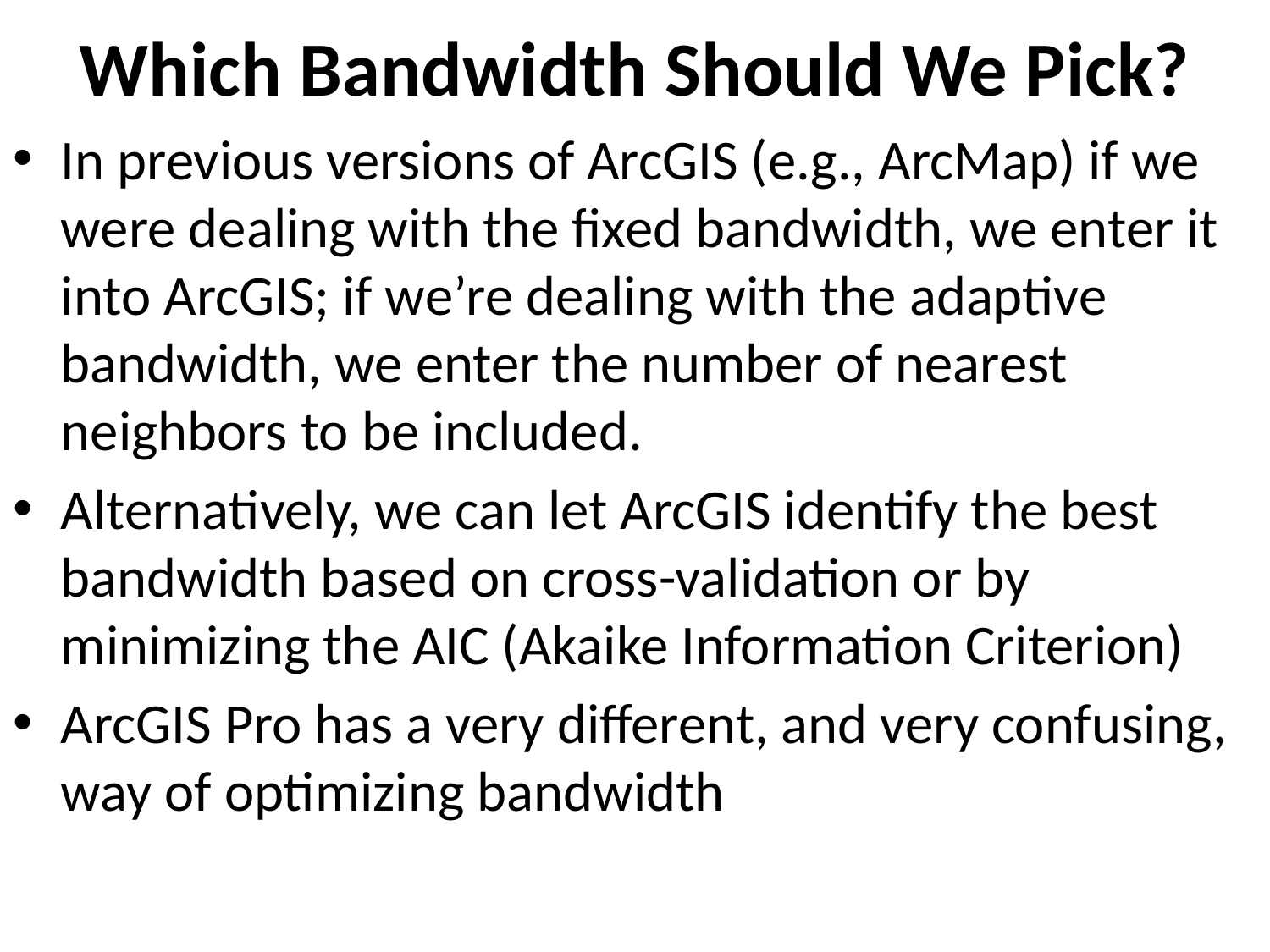

# Which Bandwidth Should We Pick?
In previous versions of ArcGIS (e.g., ArcMap) if we were dealing with the fixed bandwidth, we enter it into ArcGIS; if we’re dealing with the adaptive bandwidth, we enter the number of nearest neighbors to be included.
Alternatively, we can let ArcGIS identify the best bandwidth based on cross-validation or by minimizing the AIC (Akaike Information Criterion)
ArcGIS Pro has a very different, and very confusing, way of optimizing bandwidth